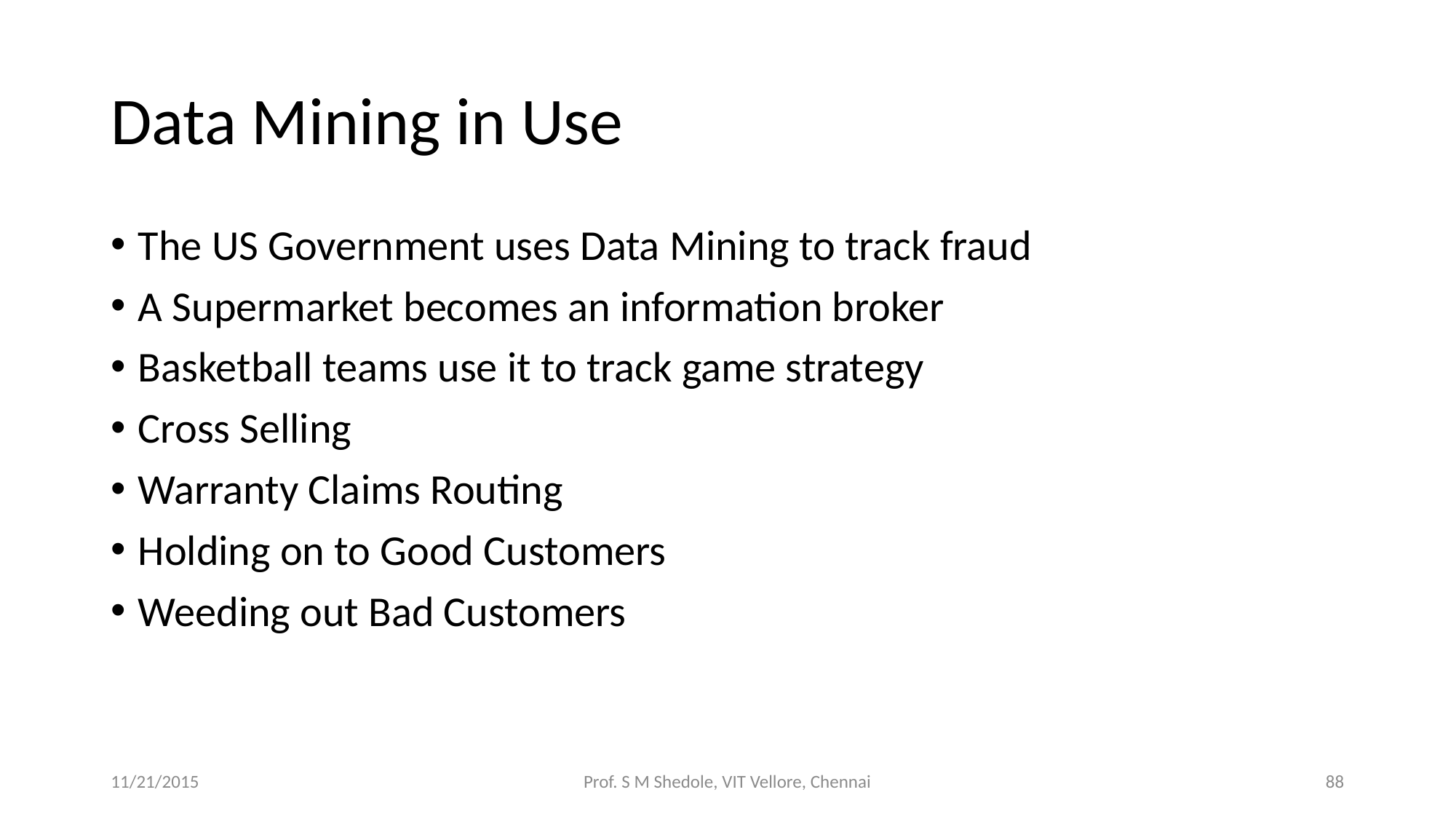

# Data Mining in Use
The US Government uses Data Mining to track fraud
A Supermarket becomes an information broker
Basketball teams use it to track game strategy
Cross Selling
Warranty Claims Routing
Holding on to Good Customers
Weeding out Bad Customers
11/21/2015
Prof. S M Shedole, VIT Vellore, Chennai
88